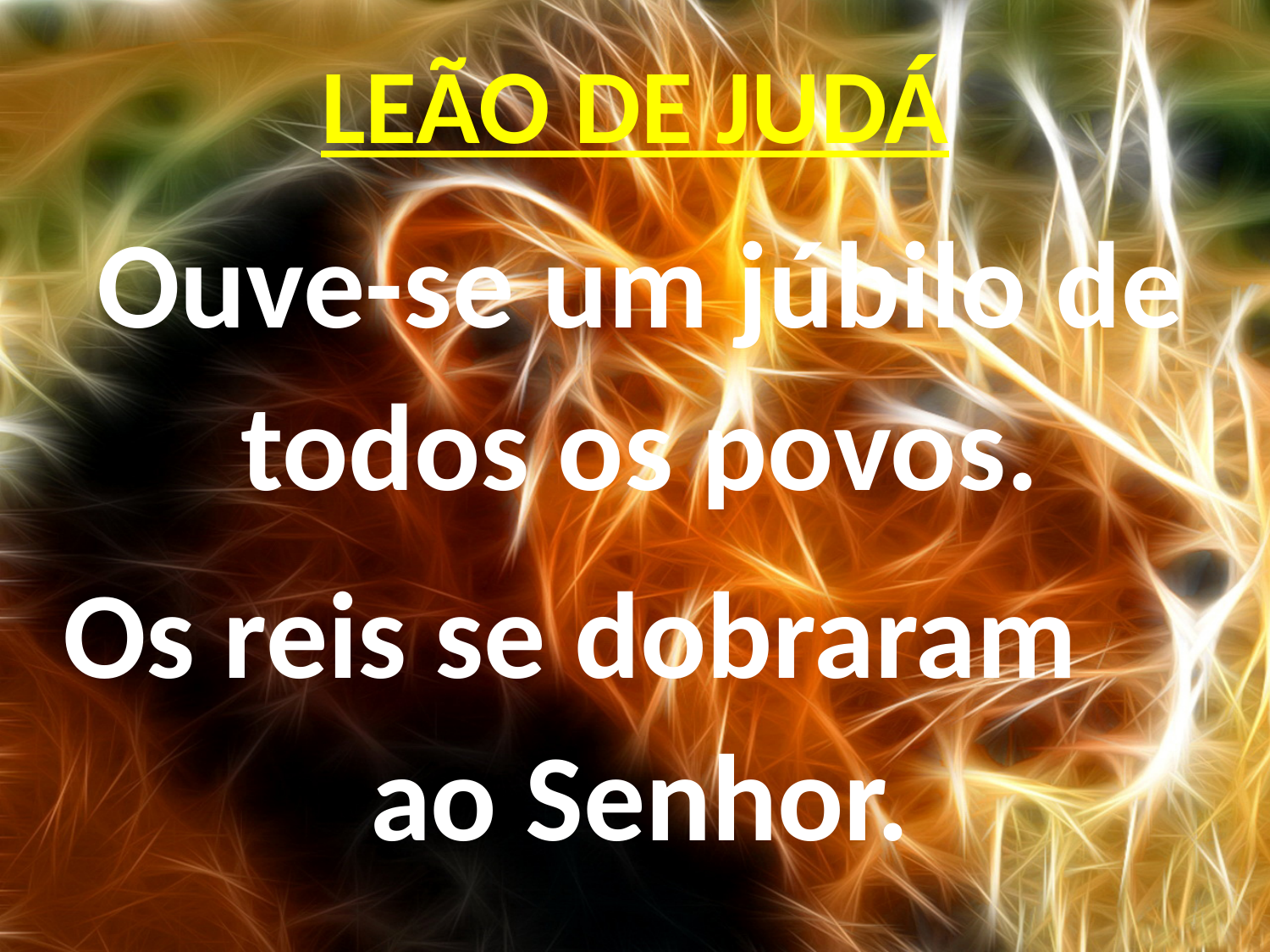

# LEÃO DE JUDÁ
Ouve-se um júbilo de todos os povos.
Os reis se dobraram      ao Senhor.